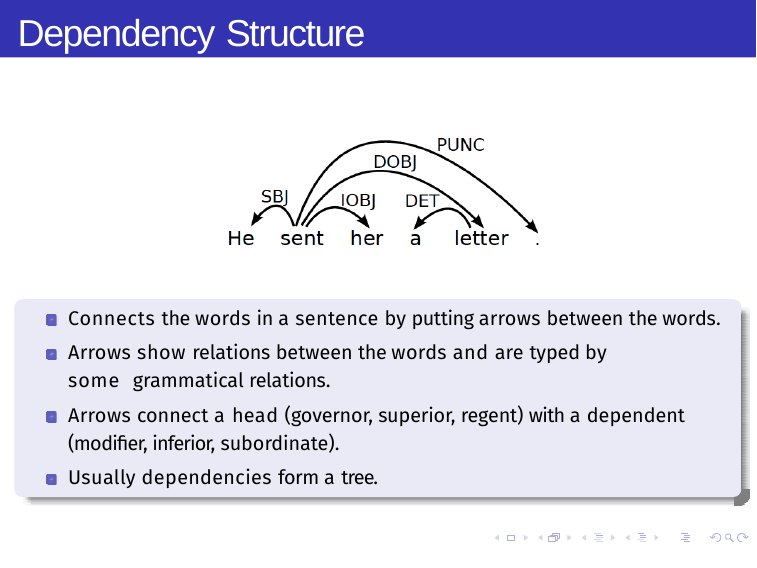

# Dependency Structure

Connects the words in a sentence by putting arrows between the words.
Arrows show relations between the words and are typed by some  grammatical relations.
Arrows connect a head (governor, superior, regent) with a dependent  (modifier, inferior, subordinate).
Usually dependencies form a tree.

Dependency Grammars and Parsing - Introduction
Week 6, Lecture 1
122 / 11